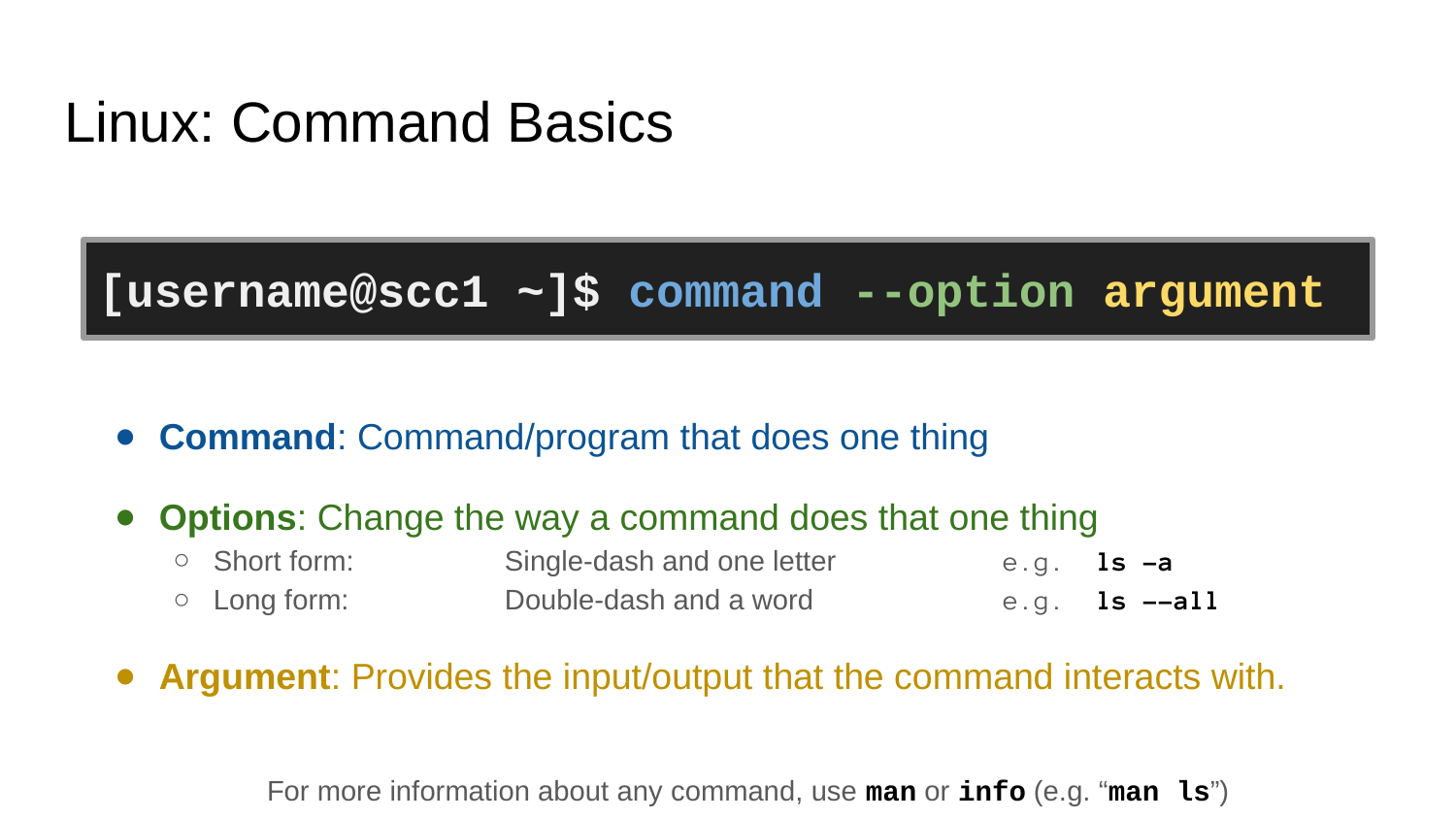

# Linux: Command Basics

Command: Command/program that does one thing
Options: Change the way a command does that one thing
Short form:		Single-dash and one letter	    e.g.  ls -a
Long form:		Double-dash and a word	    e.g.  ls --all
Argument: Provides the input/output that the command interacts with.
For more information about any command, use man or info (e.g. “man ls”)
[username@scc1 ~]$ command --option argument